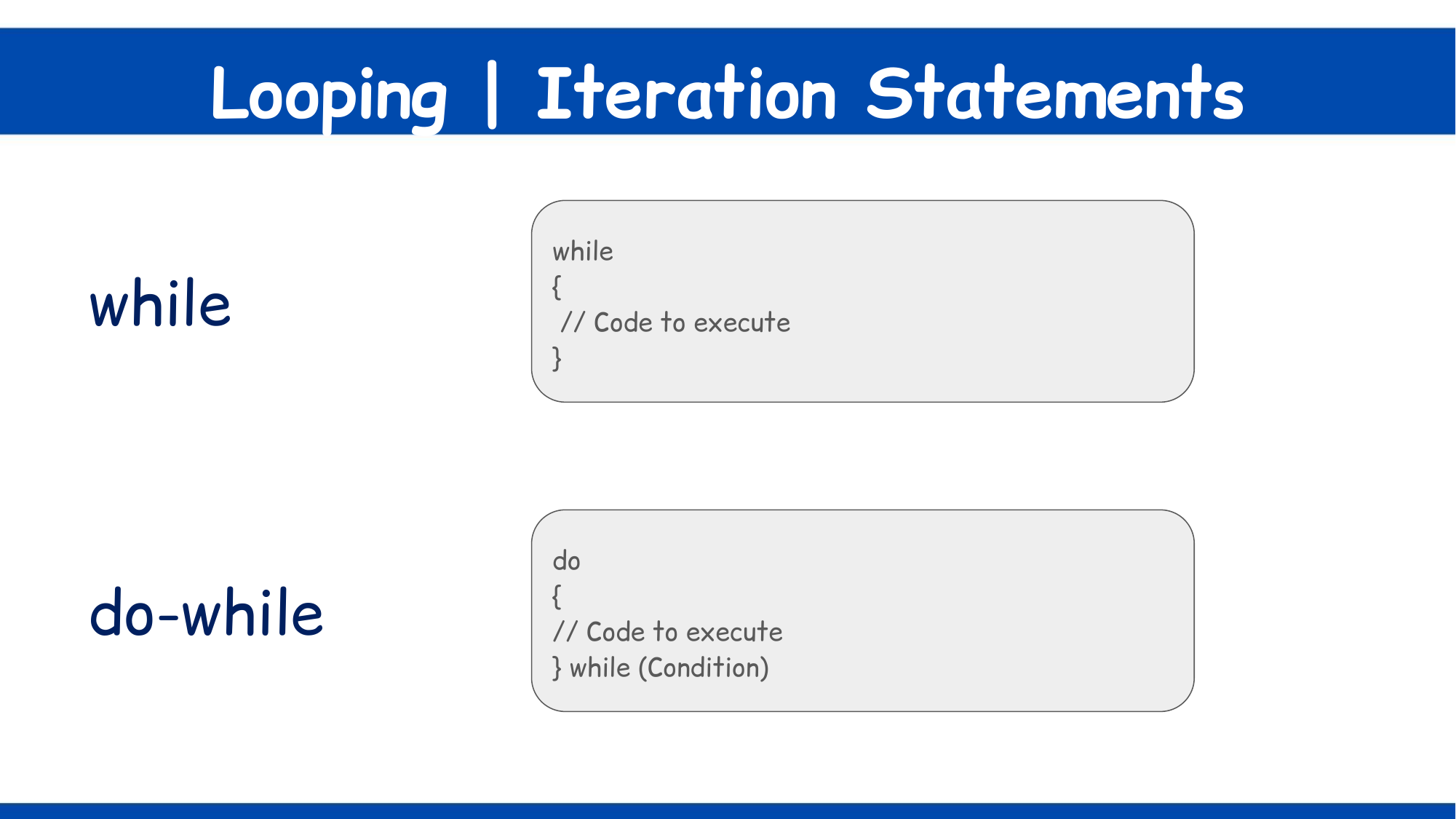

Looping | Iteration Statements
while
{
 // Code to execute
}
while
do
{
// Code to execute
} while (Condition)
do-while